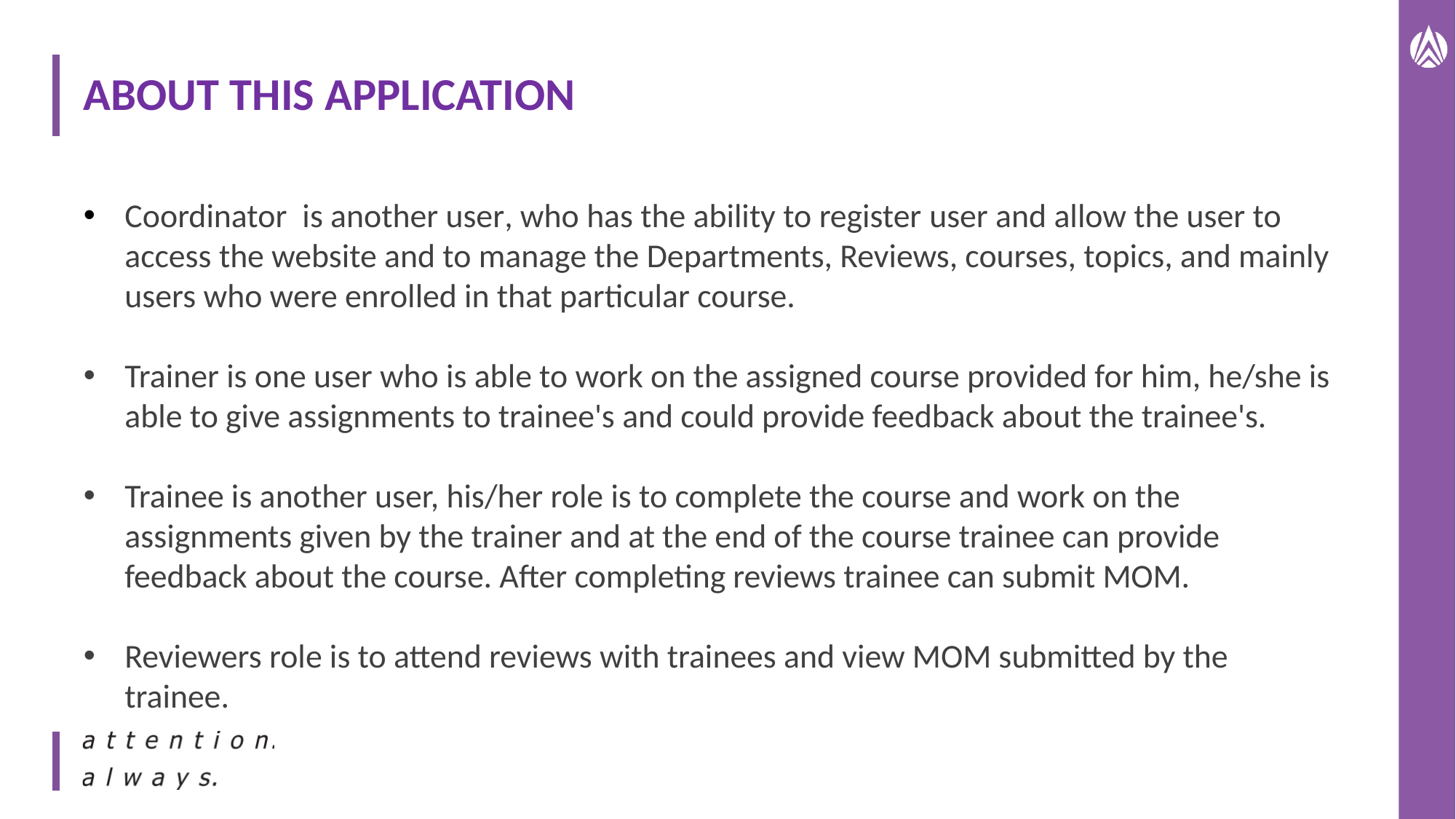

# ABOUT THIS APPLICATION
​Coordinator  is another user, who has the ability to register user and allow the user to access the website and to manage the Departments, Reviews, courses, topics, and mainly users who were enrolled in that particular course.

Trainer is one user who is able to work on the assigned course provided for him, he/she is able to give assignments to trainee's and could provide feedback about the trainee's.

Trainee is another user, his/her role is to complete the course and work on the assignments given by the trainer and at the end of the course trainee can provide feedback about the course. After completing reviews trainee can submit MOM.

Reviewers role is to attend reviews with trainees and view MOM submitted by the trainee.